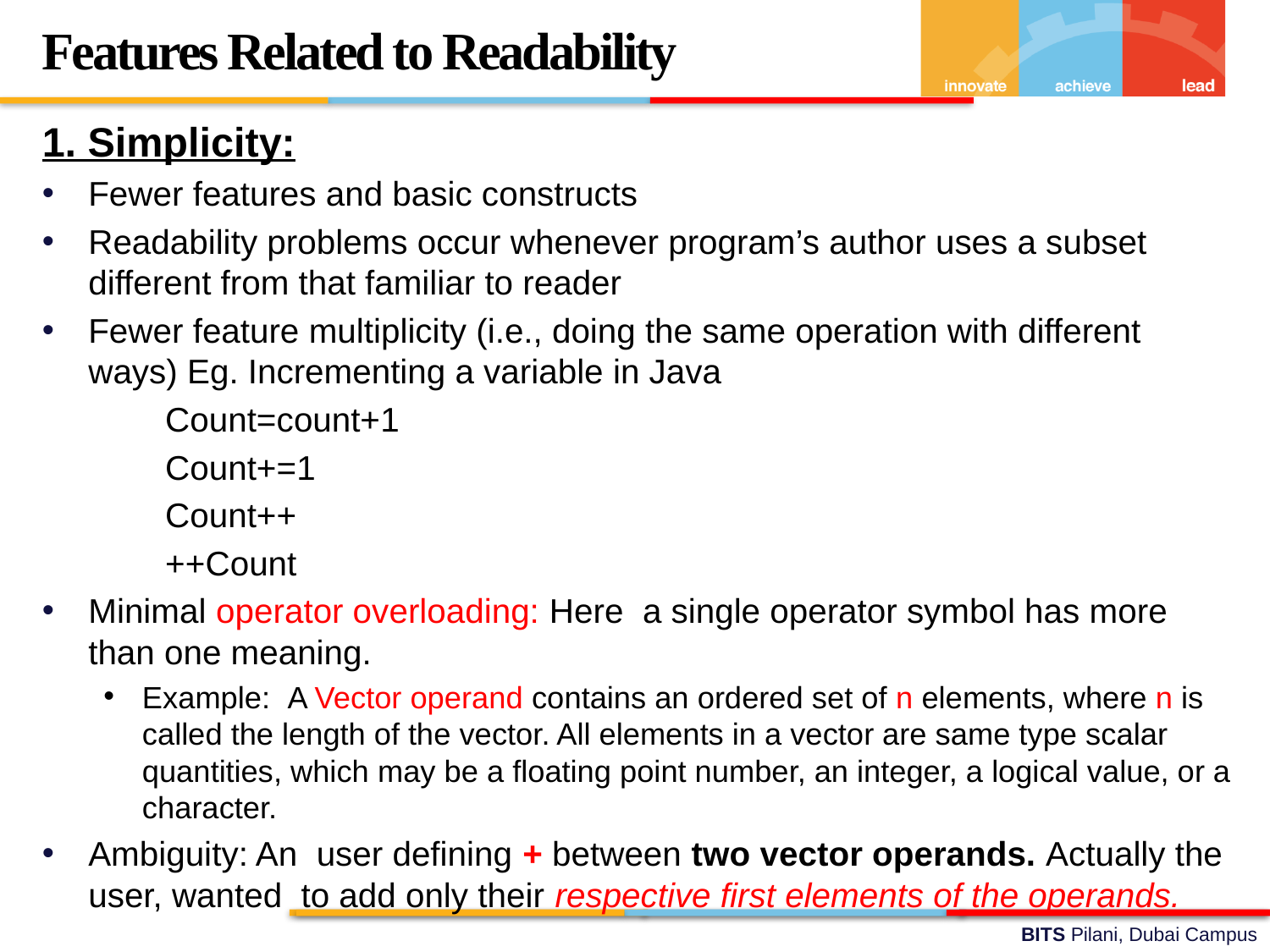

Features Related to Readability
1. Simplicity:
Fewer features and basic constructs
Readability problems occur whenever program’s author uses a subset different from that familiar to reader
Fewer feature multiplicity (i.e., doing the same operation with different ways) Eg. Incrementing a variable in Java
			Count=count+1
			Count+=1
			Count++
			++Count
Minimal operator overloading: Here  a single operator symbol has more than one meaning.
Example:  A Vector operand contains an ordered set of n elements, where n is called the length of the vector. All elements in a vector are same type scalar quantities, which may be a floating point number, an integer, a logical value, or a character.
Ambiguity: An  user defining + between two vector operands. Actually the user, wanted  to add only their respective first elements of the operands.